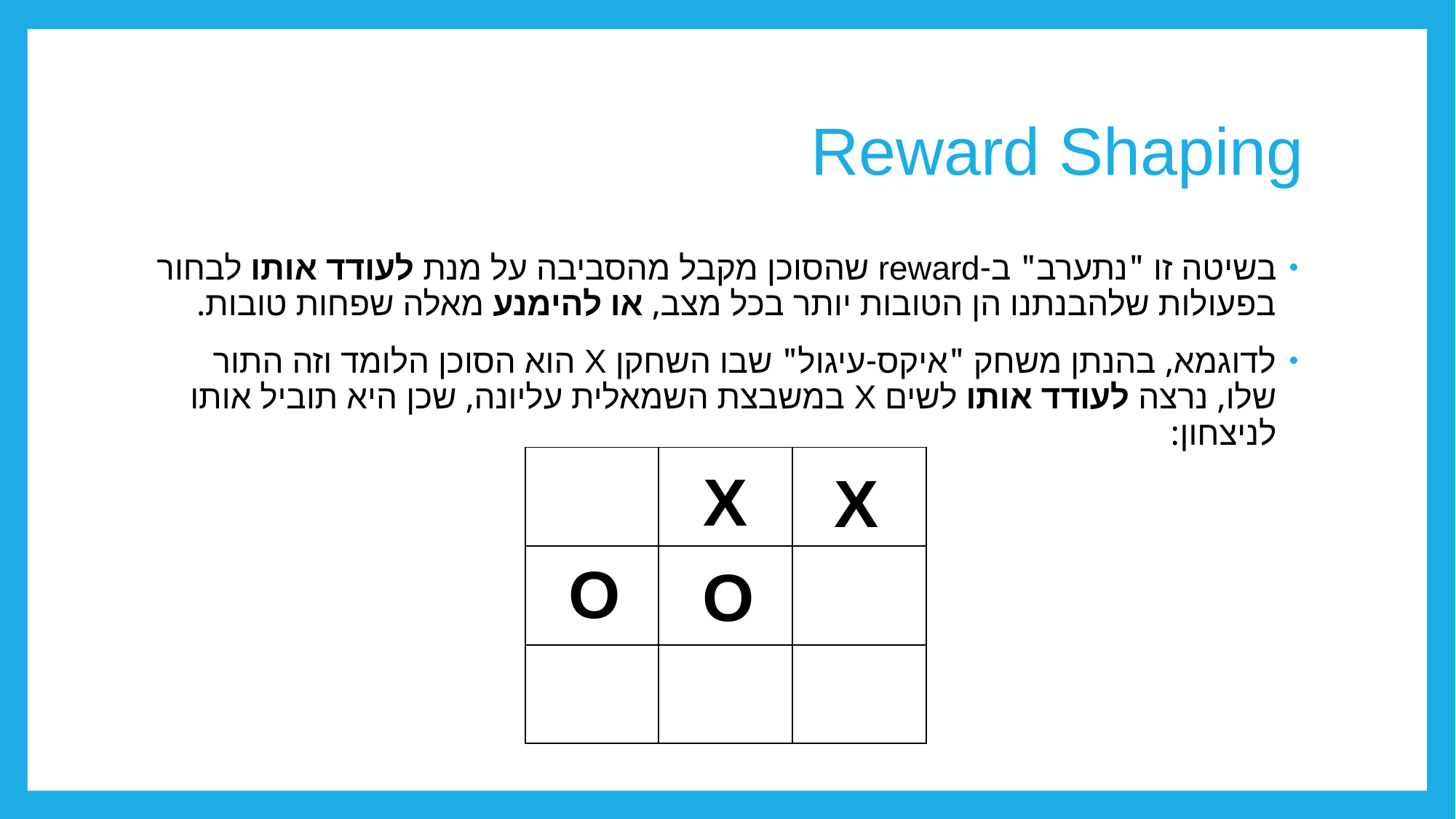

# Reward Shaping
בשיטה זו "נתערב" ב-reward שהסוכן מקבל מהסביבה על מנת לעודד אותו לבחור בפעולות שלהבנתנו הן הטובות יותר בכל מצב, או להימנע מאלה שפחות טובות.
לדוגמא, בהנתן משחק "איקס-עיגול" שבו השחקן X הוא הסוכן הלומד וזה התור שלו, נרצה לעודד אותו לשים X במשבצת השמאלית עליונה, שכן היא תוביל אותו לניצחון:
|  |  |  |
| --- | --- | --- |
|  |  |  |
|  |  |  |
X
X
O
O